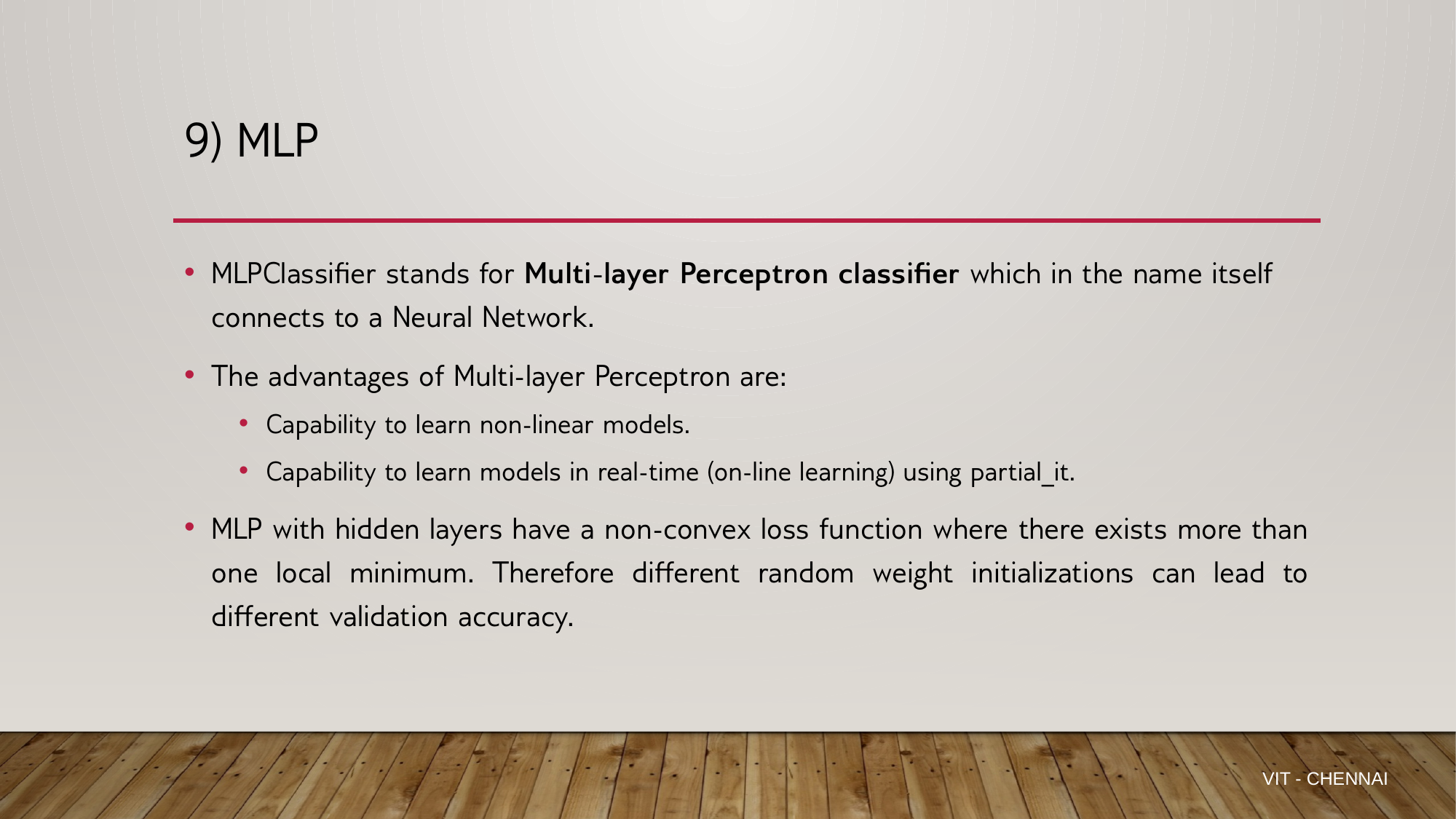

# 9) MLP
MLPClassifier stands for Multi-layer Perceptron classifier which in the name itself connects to a Neural Network.
The advantages of Multi-layer Perceptron are:
Capability to learn non-linear models.
Capability to learn models in real-time (on-line learning) using partial_it.
MLP with hidden layers have a non-convex loss function where there exists more than one local minimum. Therefore different random weight initializations can lead to different validation accuracy.

   VIT - CHENNAI